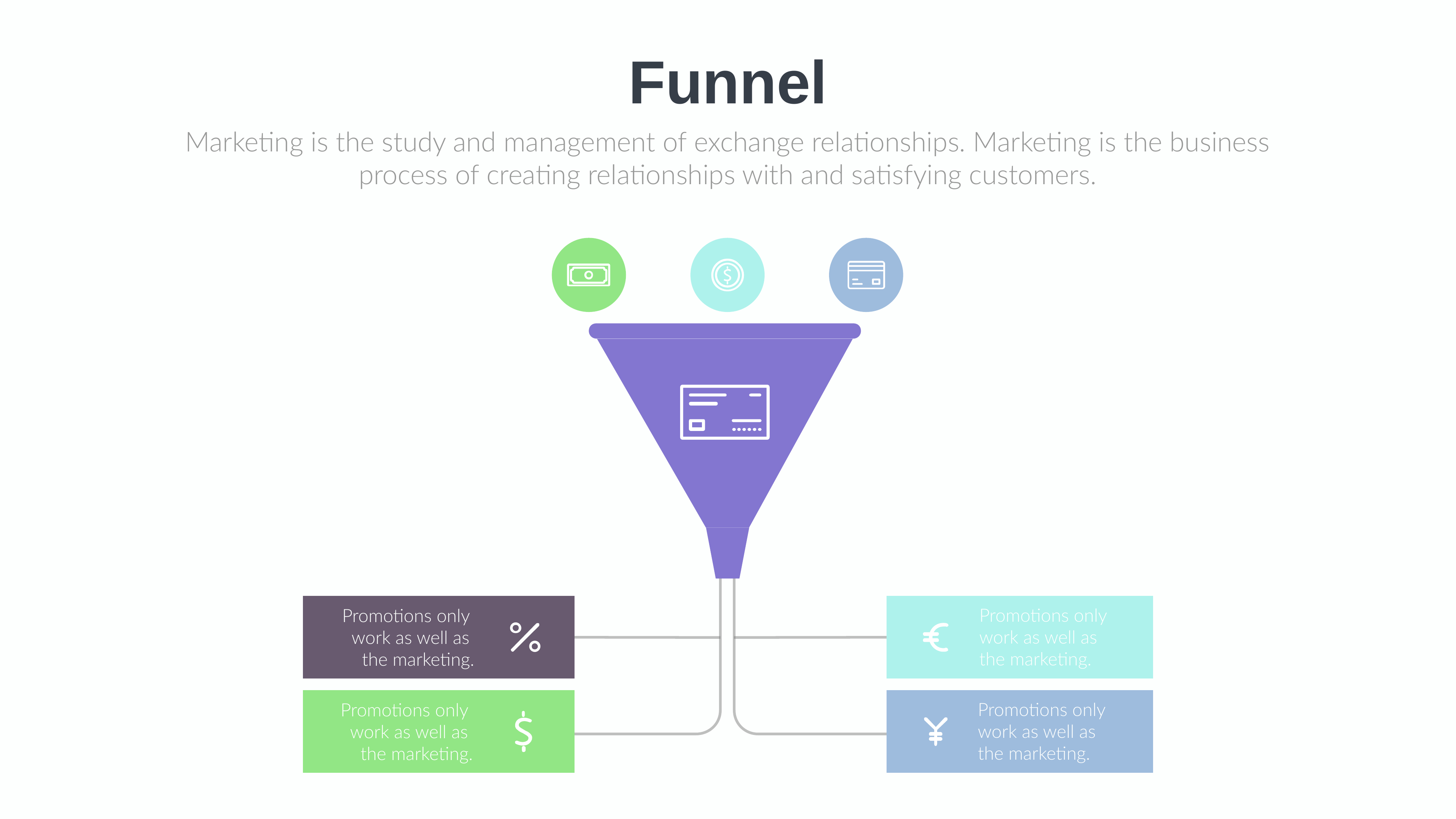

Funnel
Marketing is the study and management of exchange relationships. Marketing is the business process of creating relationships with and satisfying customers.

Let us show you what outstanding customer service is really like. It's what we're built on.

Promotions only
work as well as
the marketing.
Promotions only
work as well as
the marketing.

Promotions only
work as well as
the marketing.
Promotions only
work as well as
the marketing.